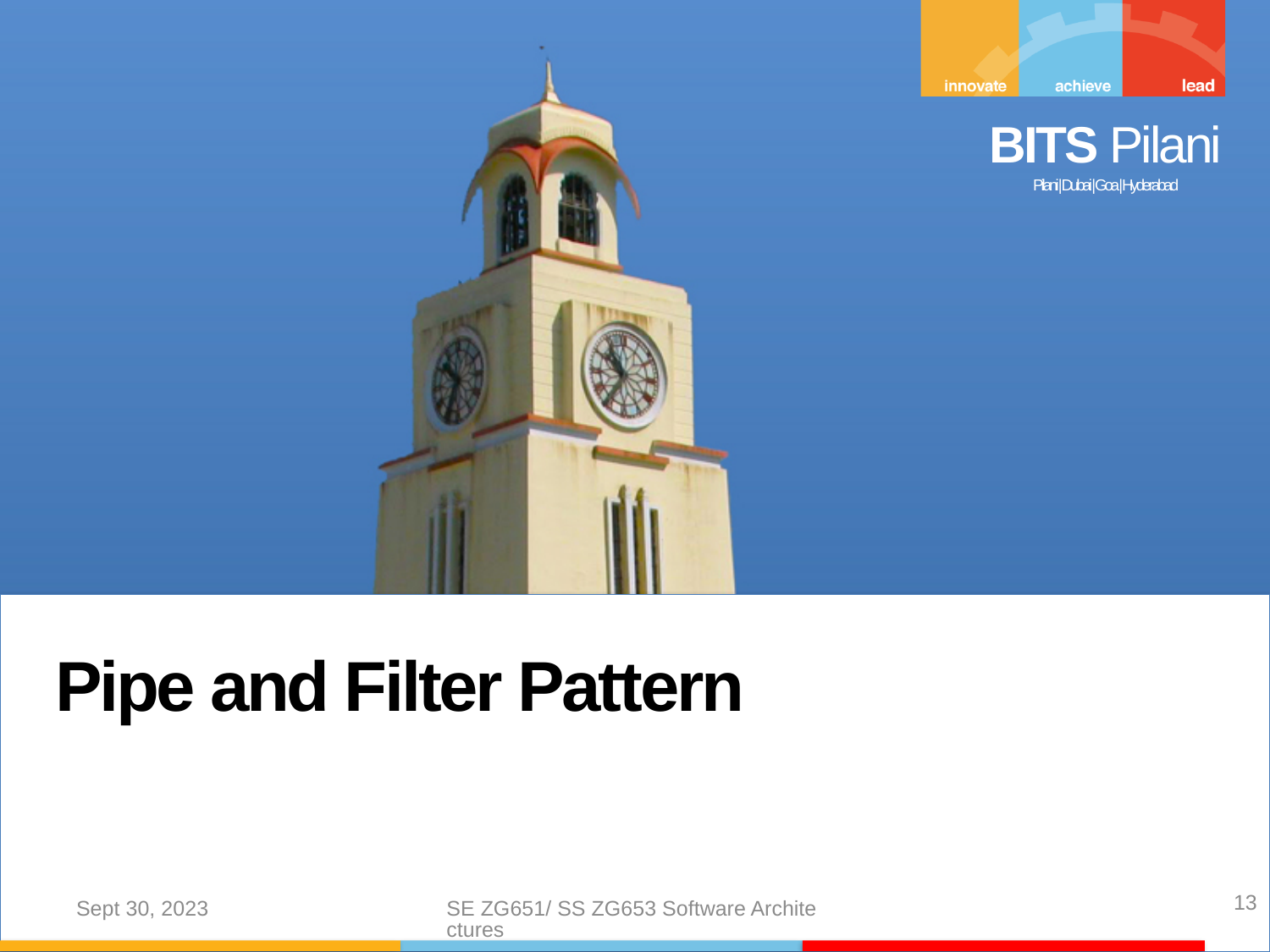

Pipe and Filter Pattern
13
Sept 30, 2023
SE ZG651/ SS ZG653 Software Architectures